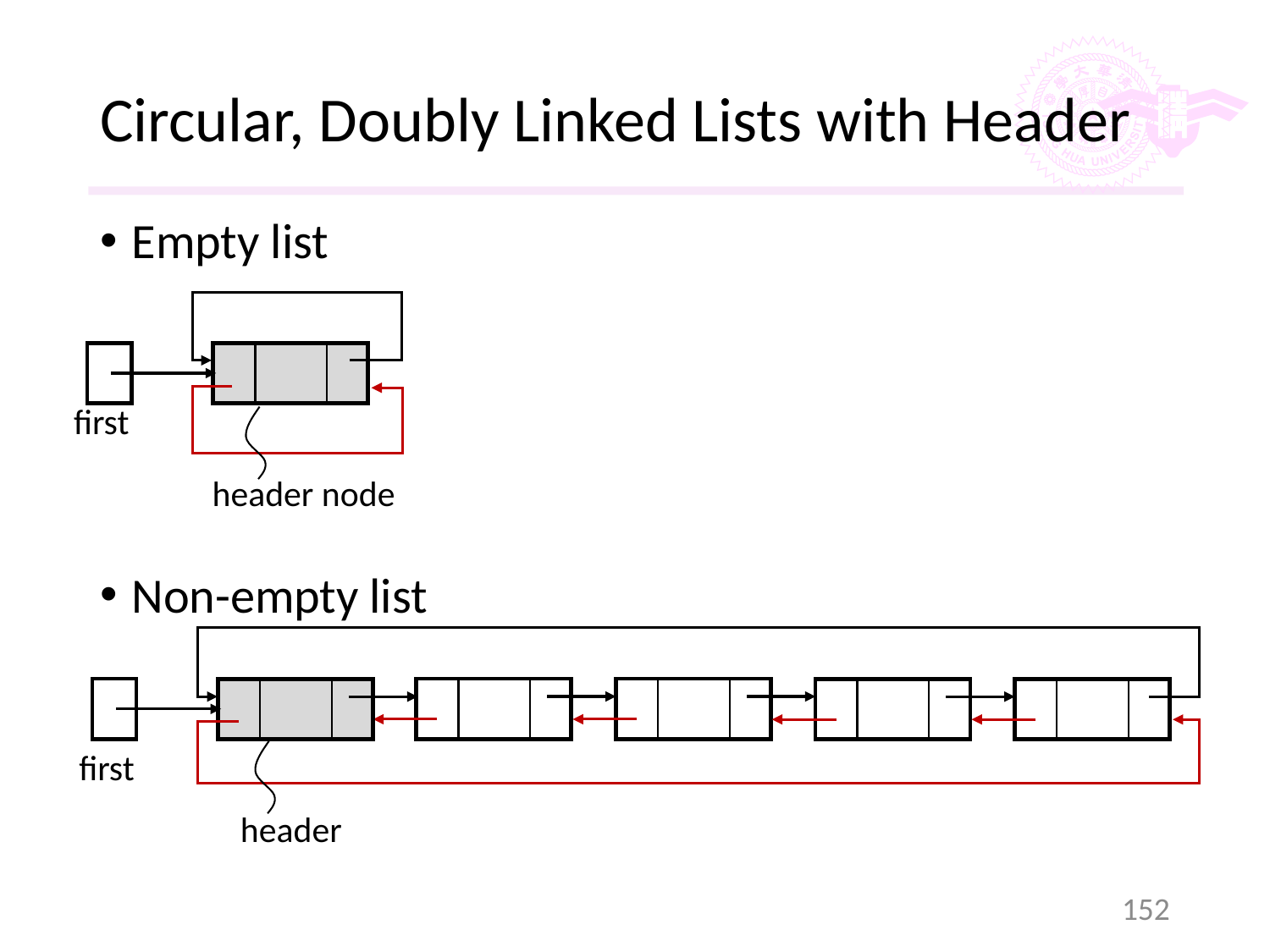

# Circular, Doubly Linked Lists with Header
Empty list

Non-empty list

first

header node

first

header
152